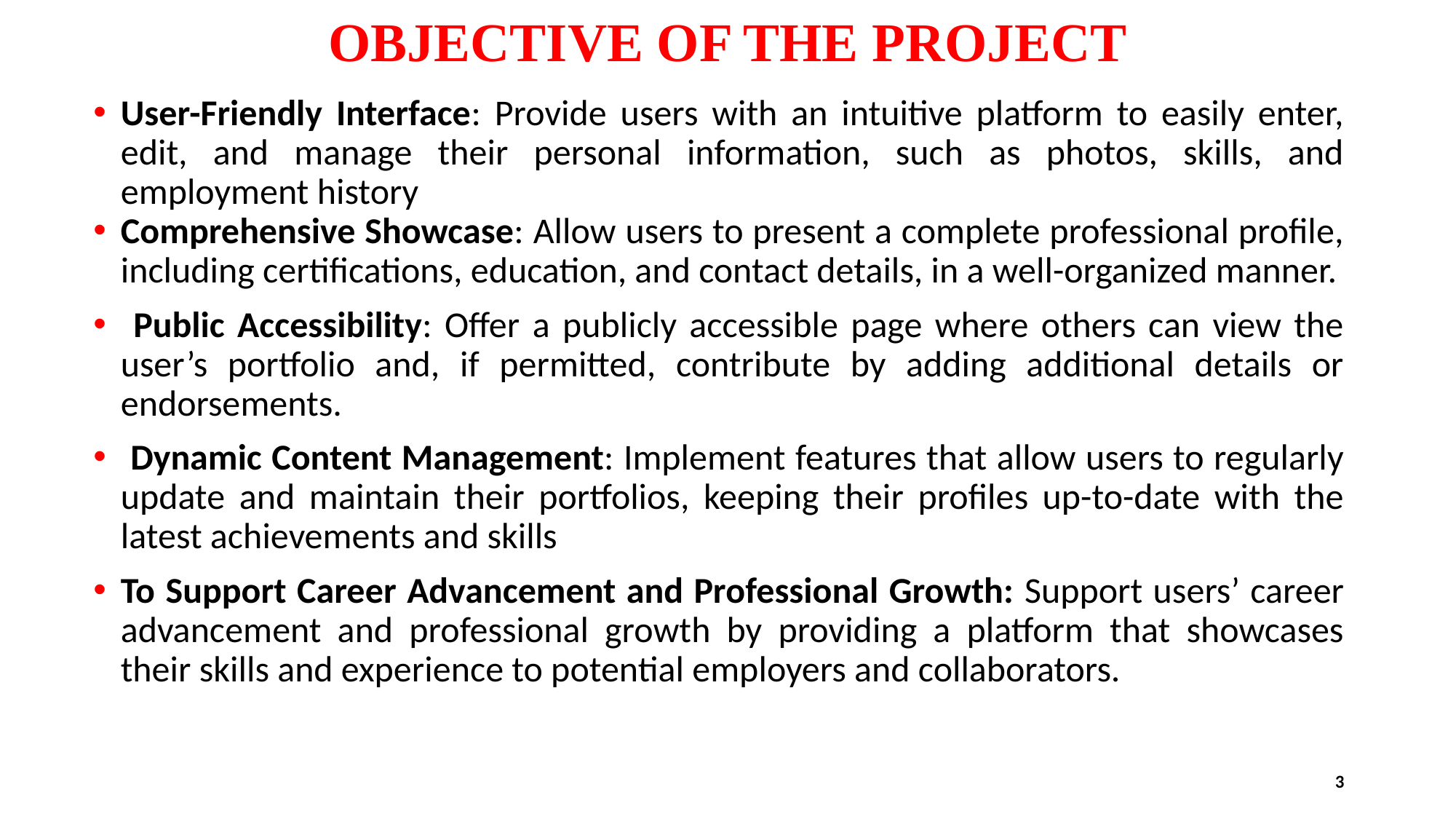

# OBJECTIVE OF THE PROJECT
User-Friendly Interface: Provide users with an intuitive platform to easily enter, edit, and manage their personal information, such as photos, skills, and employment history
Comprehensive Showcase: Allow users to present a complete professional profile, including certifications, education, and contact details, in a well-organized manner.
 Public Accessibility: Offer a publicly accessible page where others can view the user’s portfolio and, if permitted, contribute by adding additional details or endorsements.
 Dynamic Content Management: Implement features that allow users to regularly update and maintain their portfolios, keeping their profiles up-to-date with the latest achievements and skills
To Support Career Advancement and Professional Growth: Support users’ career advancement and professional growth by providing a platform that showcases their skills and experience to potential employers and collaborators.

3